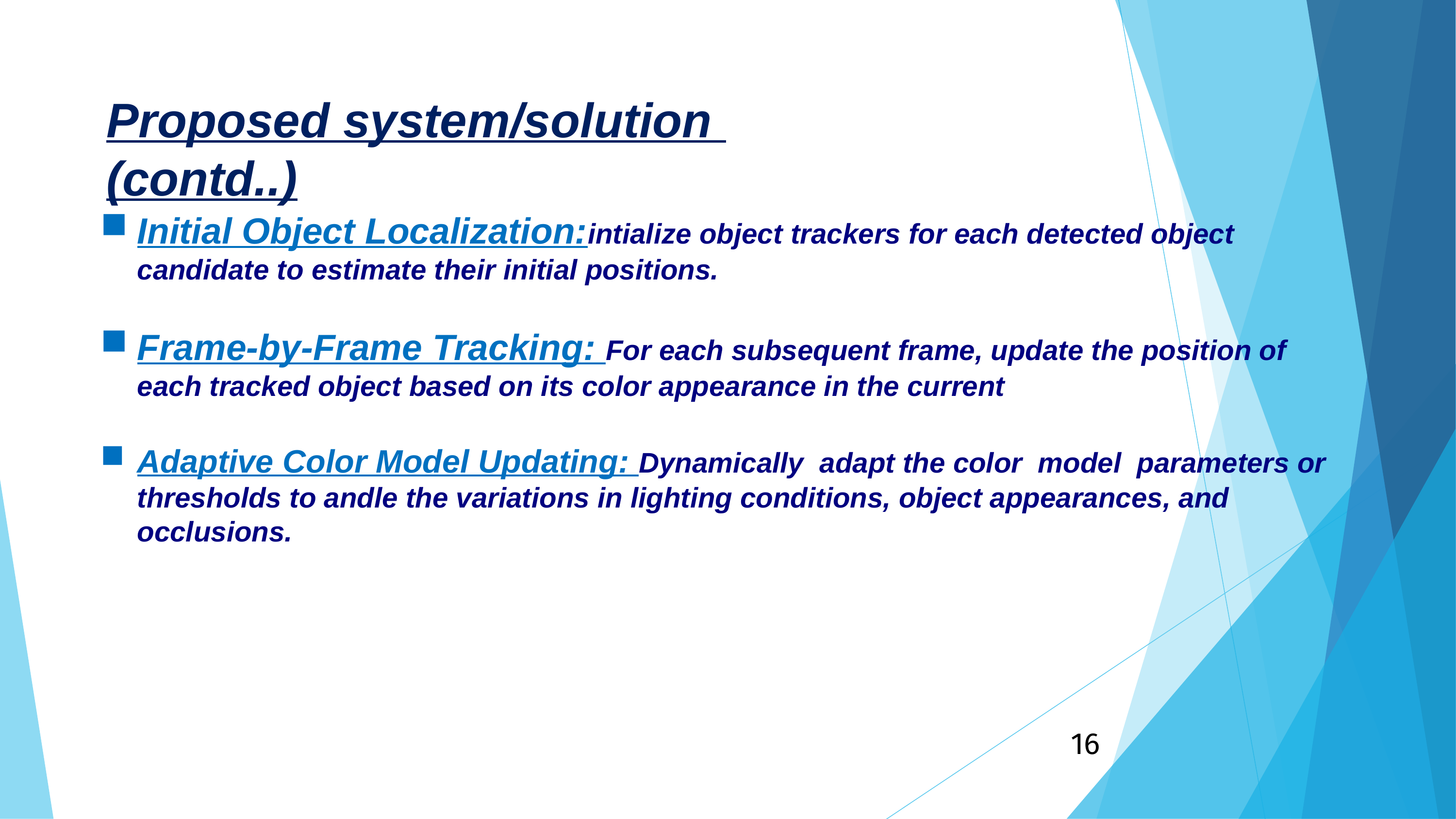

Proposed system/solution  (contd..)
Initial Object Localization:intialize object trackers for each detected object candidate to estimate their initial positions.

Frame-by-Frame Tracking: For each subsequent frame, update the position of each tracked object based on its color appearance in the current

Adaptive Color Model Updating: Dynamically  adapt the color  model  parameters or thresholds to andle the variations in lighting conditions, object appearances, and occlusions.

16